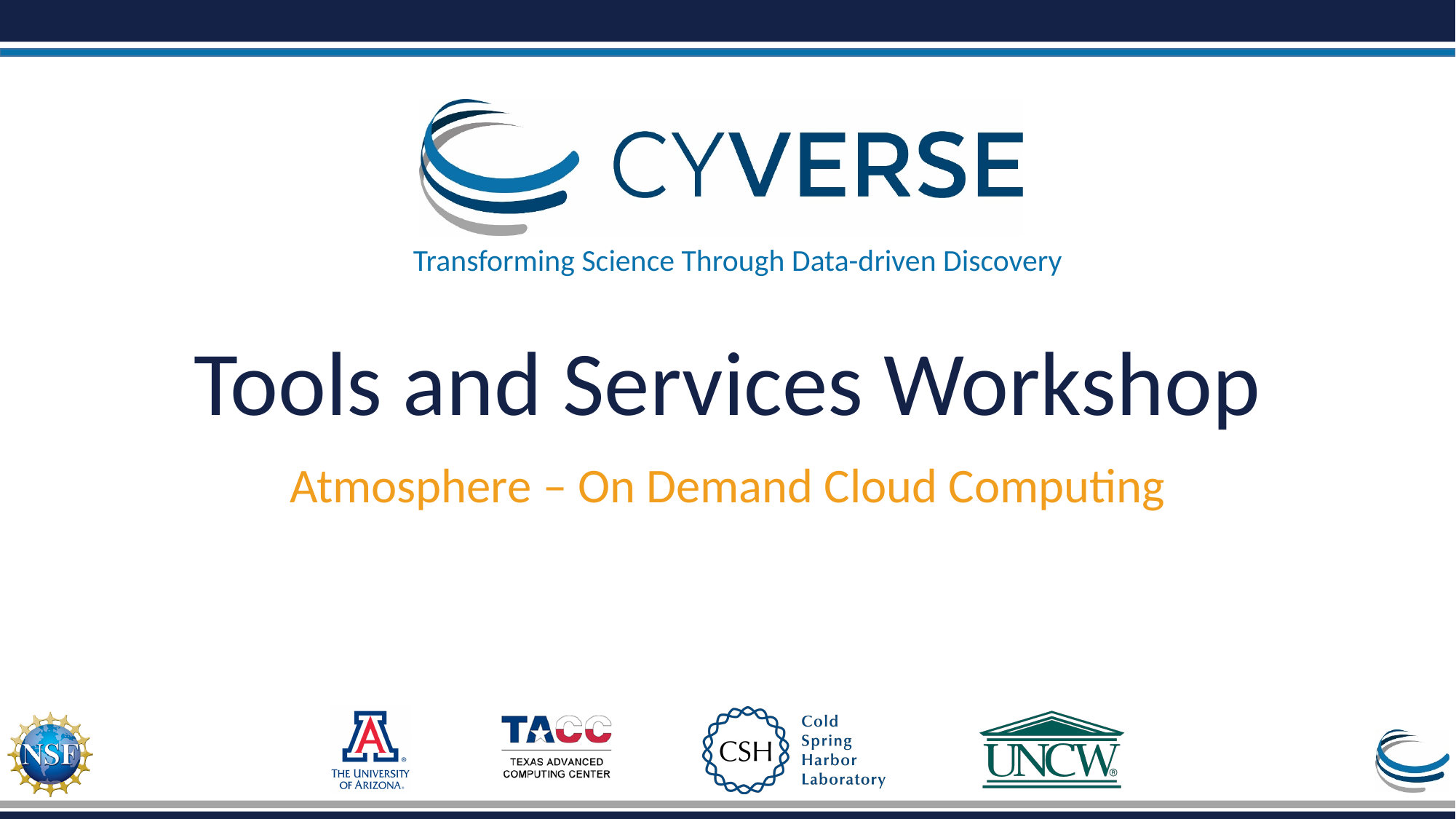

# Tools and Services Workshop
Atmosphere – On Demand Cloud Computing